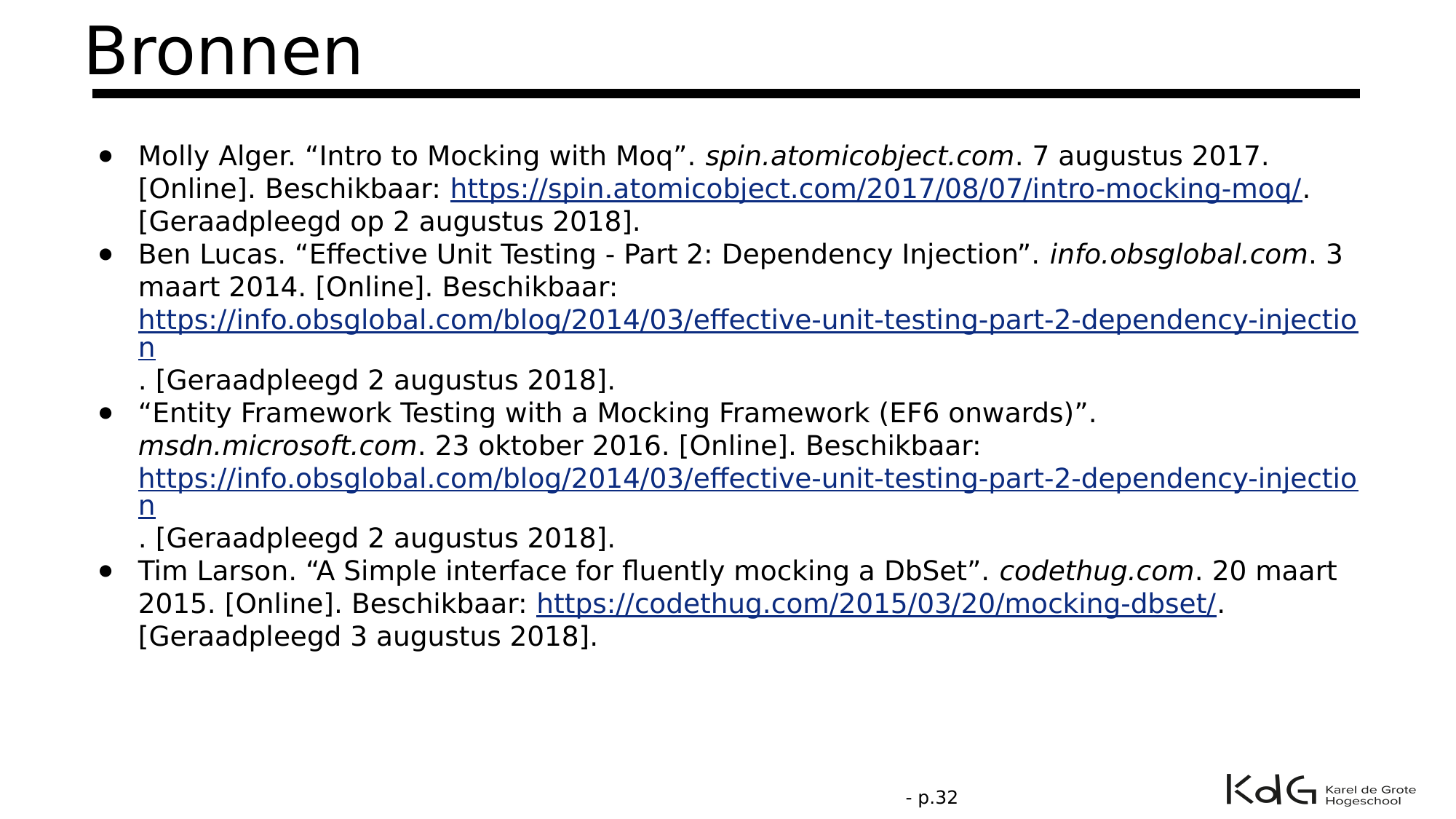

# Bronnen
Molly Alger. “Intro to Mocking with Moq”. spin.atomicobject.com. 7 augustus 2017. [Online]. Beschikbaar: https://spin.atomicobject.com/2017/08/07/intro-mocking-moq/. [Geraadpleegd op 2 augustus 2018].
Ben Lucas. “Effective Unit Testing - Part 2: Dependency Injection”. info.obsglobal.com. 3 maart 2014. [Online]. Beschikbaar: https://info.obsglobal.com/blog/2014/03/effective-unit-testing-part-2-dependency-injection. [Geraadpleegd 2 augustus 2018].
“Entity Framework Testing with a Mocking Framework (EF6 onwards)”. msdn.microsoft.com. 23 oktober 2016. [Online]. Beschikbaar: https://info.obsglobal.com/blog/2014/03/effective-unit-testing-part-2-dependency-injection. [Geraadpleegd 2 augustus 2018].
Tim Larson. “A Simple interface for fluently mocking a DbSet”. codethug.com. 20 maart 2015. [Online]. Beschikbaar: https://codethug.com/2015/03/20/mocking-dbset/. [Geraadpleegd 3 augustus 2018].

- p.32